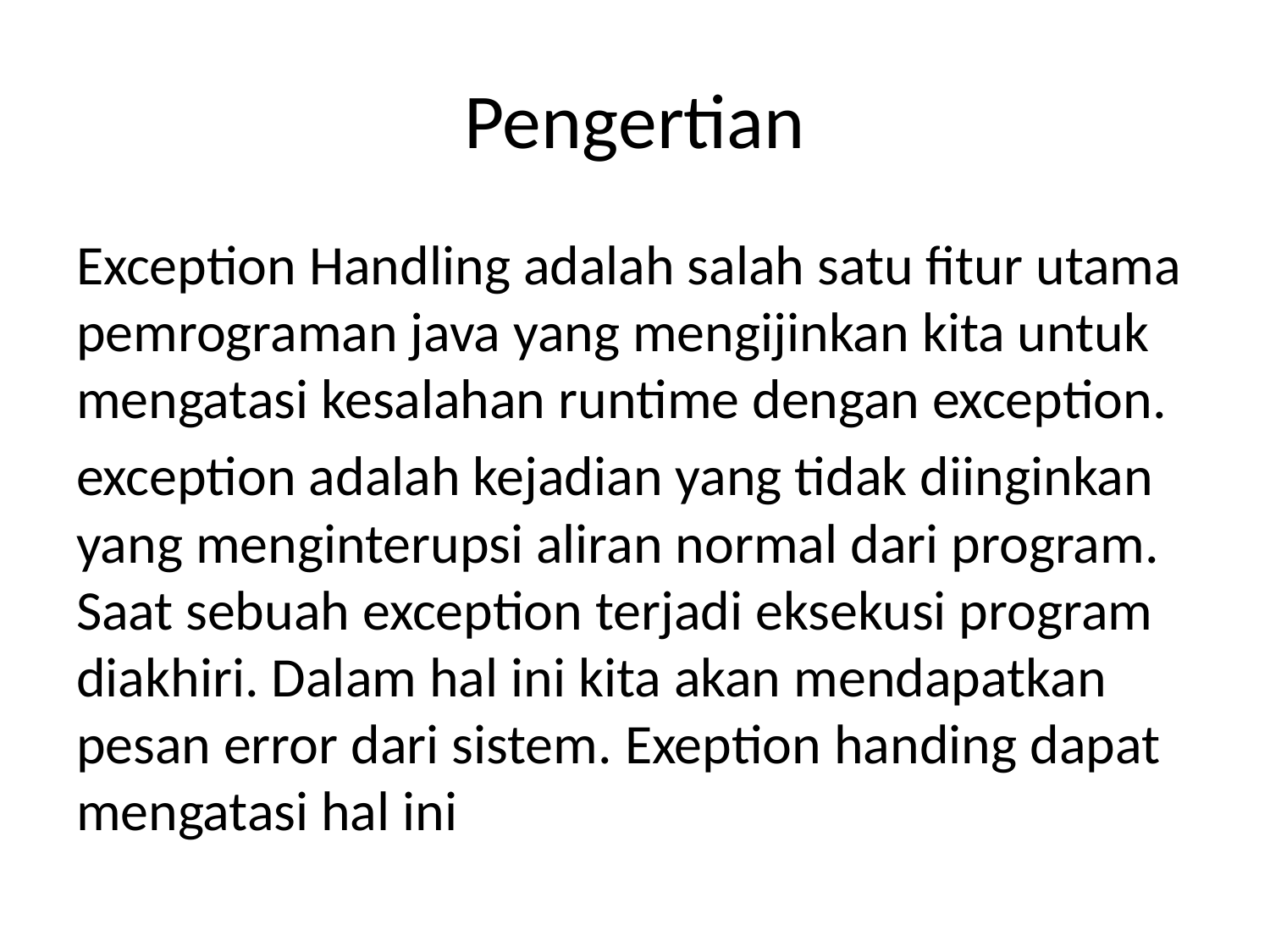

# Pengertian
Exception Handling adalah salah satu fitur utama pemrograman java yang mengijinkan kita untuk mengatasi kesalahan runtime dengan exception.
exception adalah kejadian yang tidak diinginkan yang menginterupsi aliran normal dari program. Saat sebuah exception terjadi eksekusi program diakhiri. Dalam hal ini kita akan mendapatkan pesan error dari sistem. Exeption handing dapat mengatasi hal ini